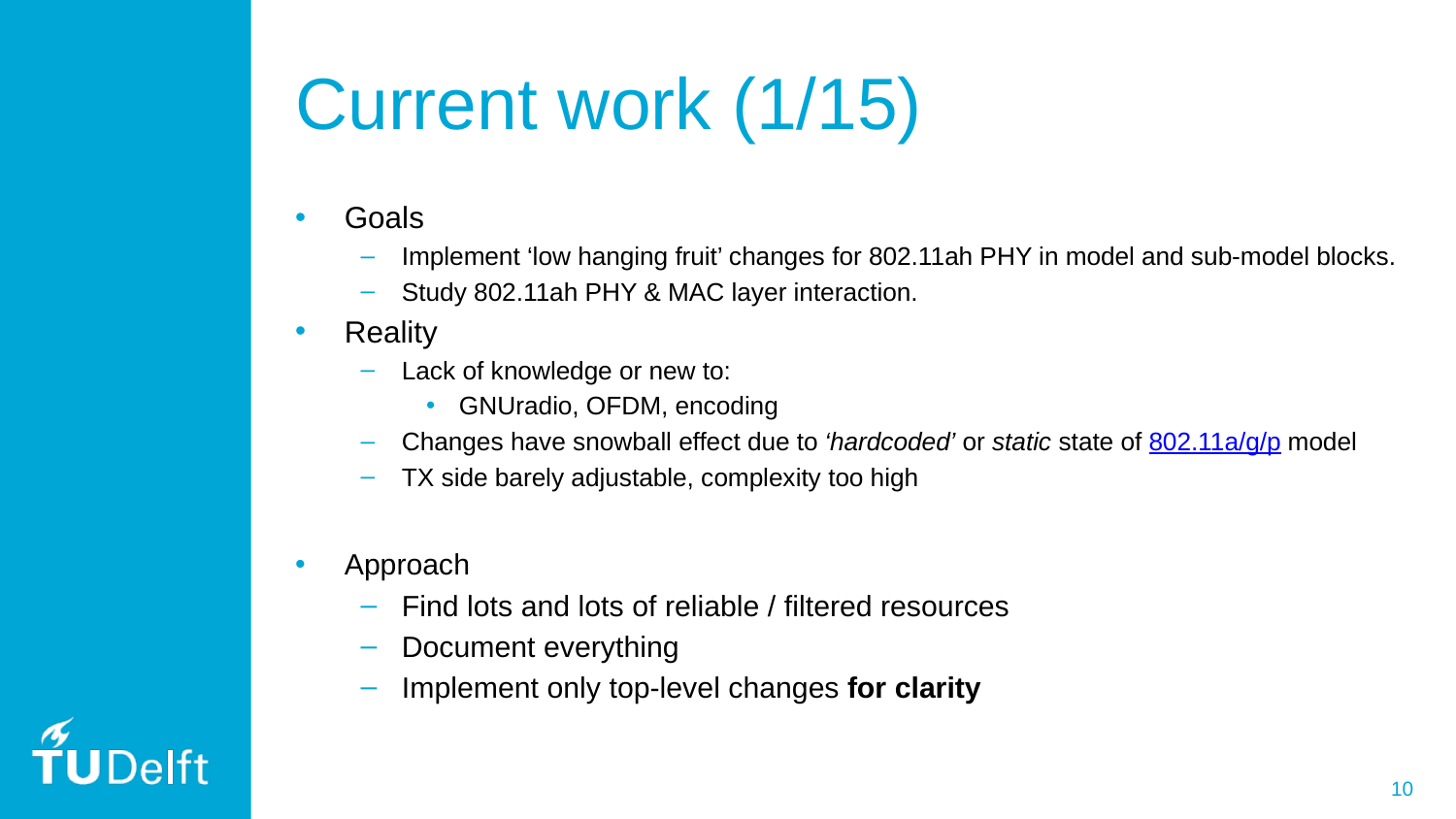

# Current work (1/15)
Goals
Implement ‘low hanging fruit’ changes for 802.11ah PHY in model and sub-model blocks.
Study 802.11ah PHY & MAC layer interaction.
Reality
Lack of knowledge or new to:
GNUradio, OFDM, encoding
Changes have snowball effect due to ‘hardcoded’ or static state of 802.11a/g/p model
TX side barely adjustable, complexity too high

Approach
Find lots and lots of reliable / filtered resources
Document everything
Implement only top-level changes for clarity